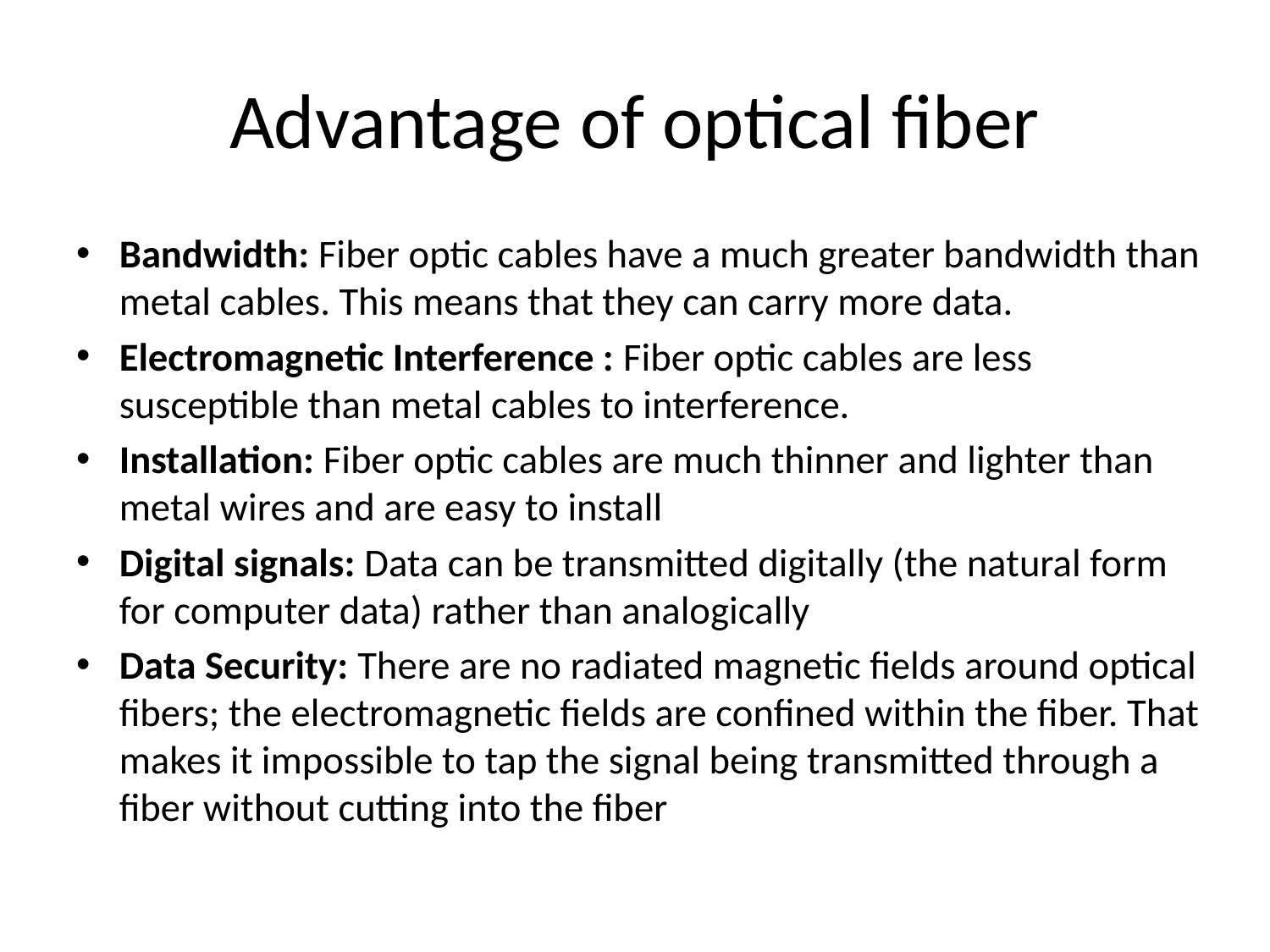

# Advantage of optical fiber
Bandwidth: Fiber optic cables have a much greater bandwidth than metal cables. This means that they can carry more data.
Electromagnetic Interference : Fiber optic cables are less susceptible than metal cables to interference.
Installation: Fiber optic cables are much thinner and lighter than metal wires and are easy to install
Digital signals: Data can be transmitted digitally (the natural form for computer data) rather than analogically
Data Security: There are no radiated magnetic fields around optical fibers; the electromagnetic fields are confined within the fiber. That makes it impossible to tap the signal being transmitted through a fiber without cutting into the fiber